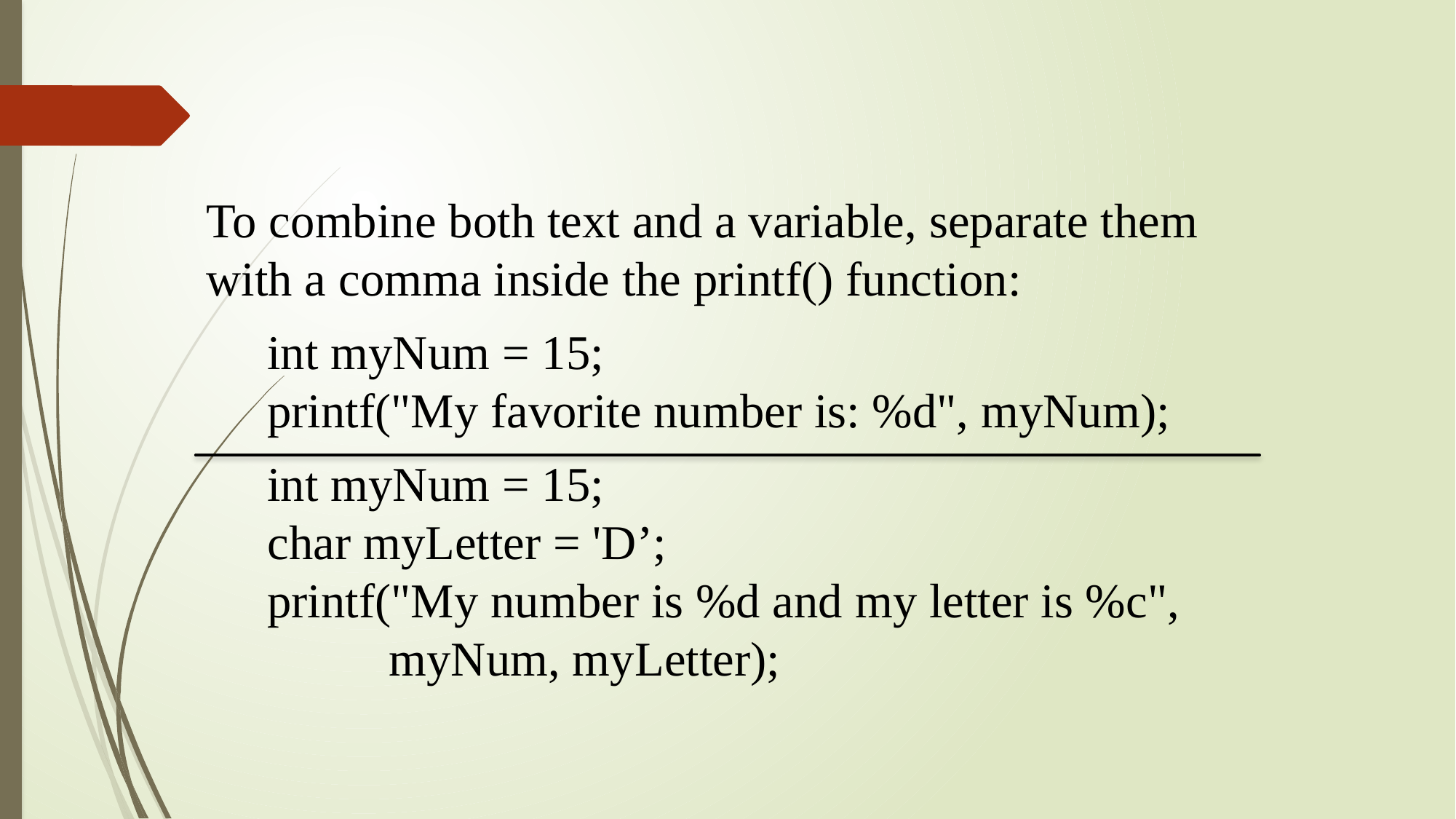

To combine both text and a variable, separate them with a comma inside the printf() function:
     int myNum = 15;
     printf("My favorite number is: %d", myNum);
     int myNum = 15;
     char myLetter = 'D’;
     printf("My number is %d and my letter is %c",                     myNum, myLetter);